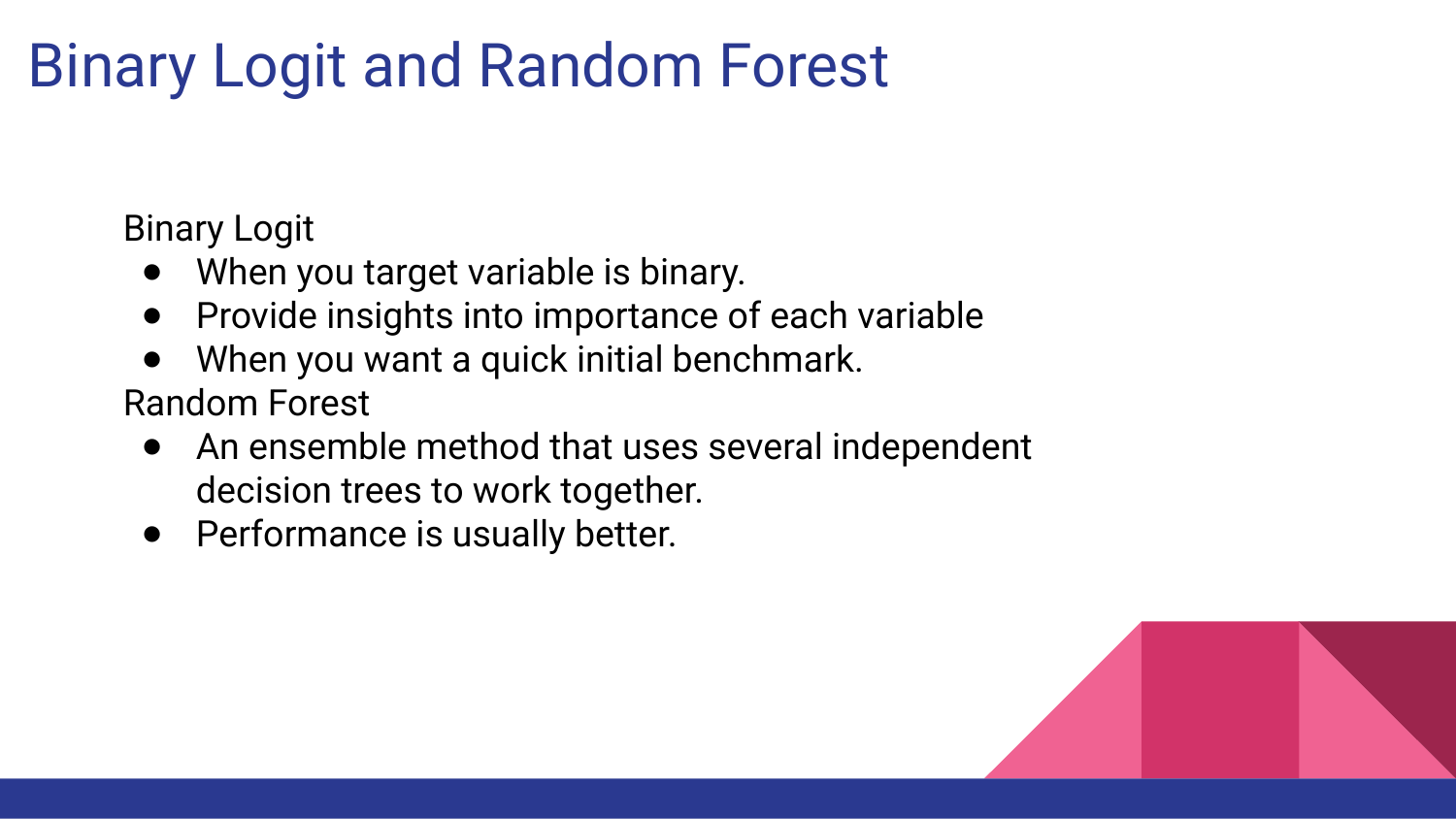

# Binary Logit and Random Forest
Binary Logit
When you target variable is binary.
Provide insights into importance of each variable
When you want a quick initial benchmark.
Random Forest
An ensemble method that uses several independent decision trees to work together.
Performance is usually better.